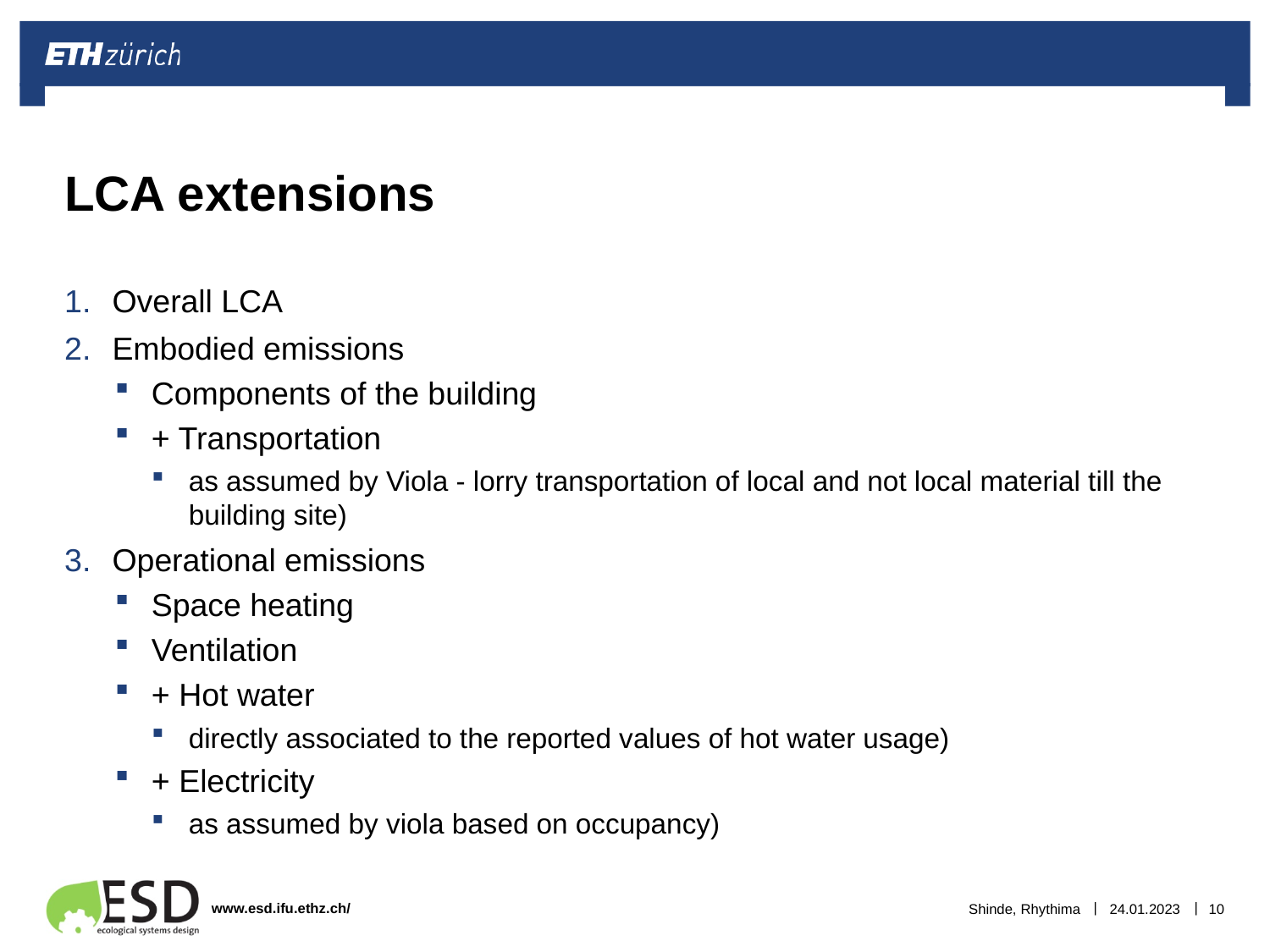

# LCA extensions
Overall LCA
Embodied emissions
Components of the building
+ Transportation
as assumed by Viola - lorry transportation of local and not local material till the building site)
Operational emissions
Space heating
Ventilation
+ Hot water
directly associated to the reported values of hot water usage)
+ Electricity
as assumed by viola based on occupancy)

Shinde, Rhythima
24.01.2023
10